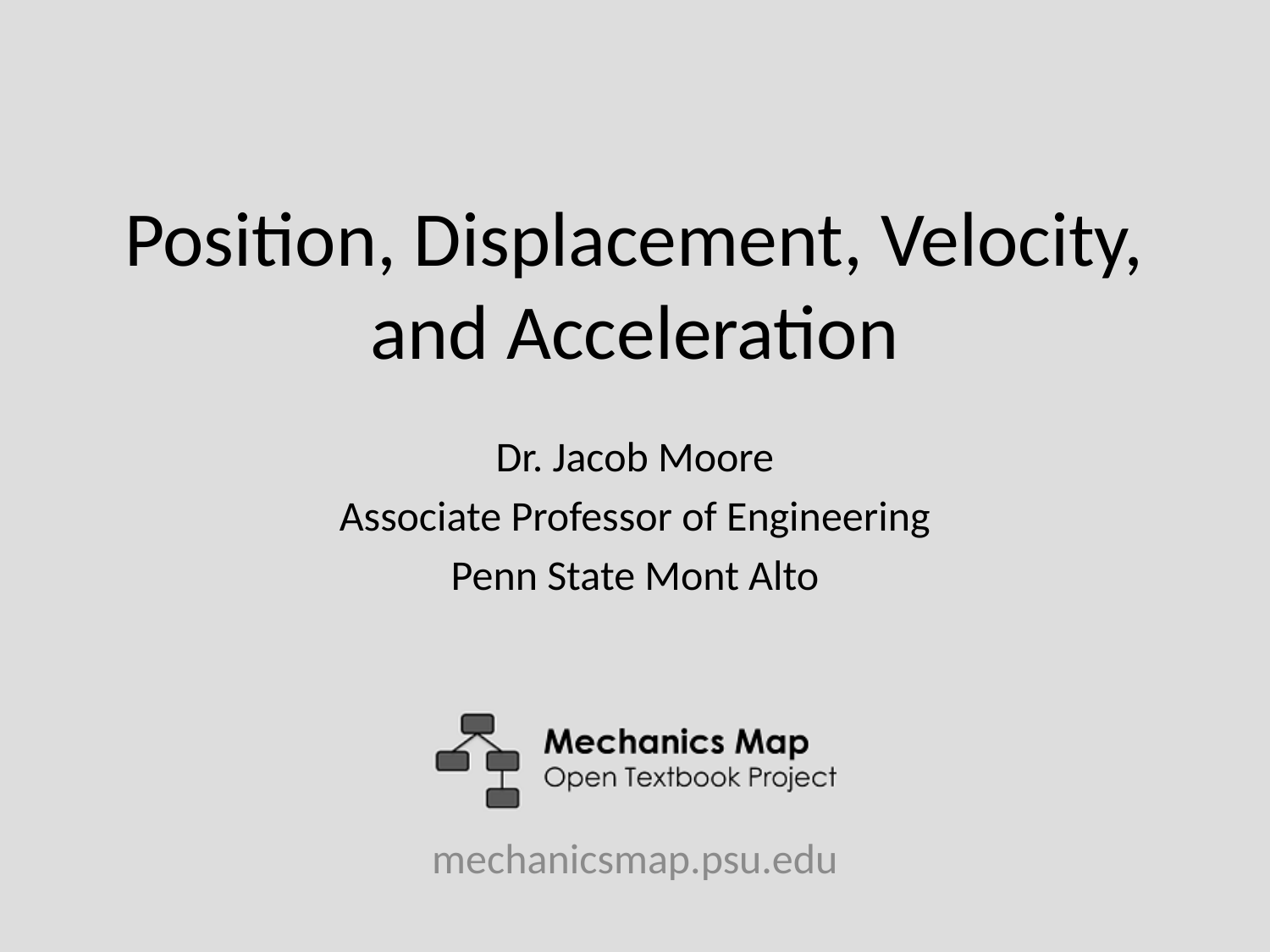

# Position, Displacement, Velocity, and Acceleration
Dr. Jacob Moore
Associate Professor of Engineering
Penn State Mont Alto